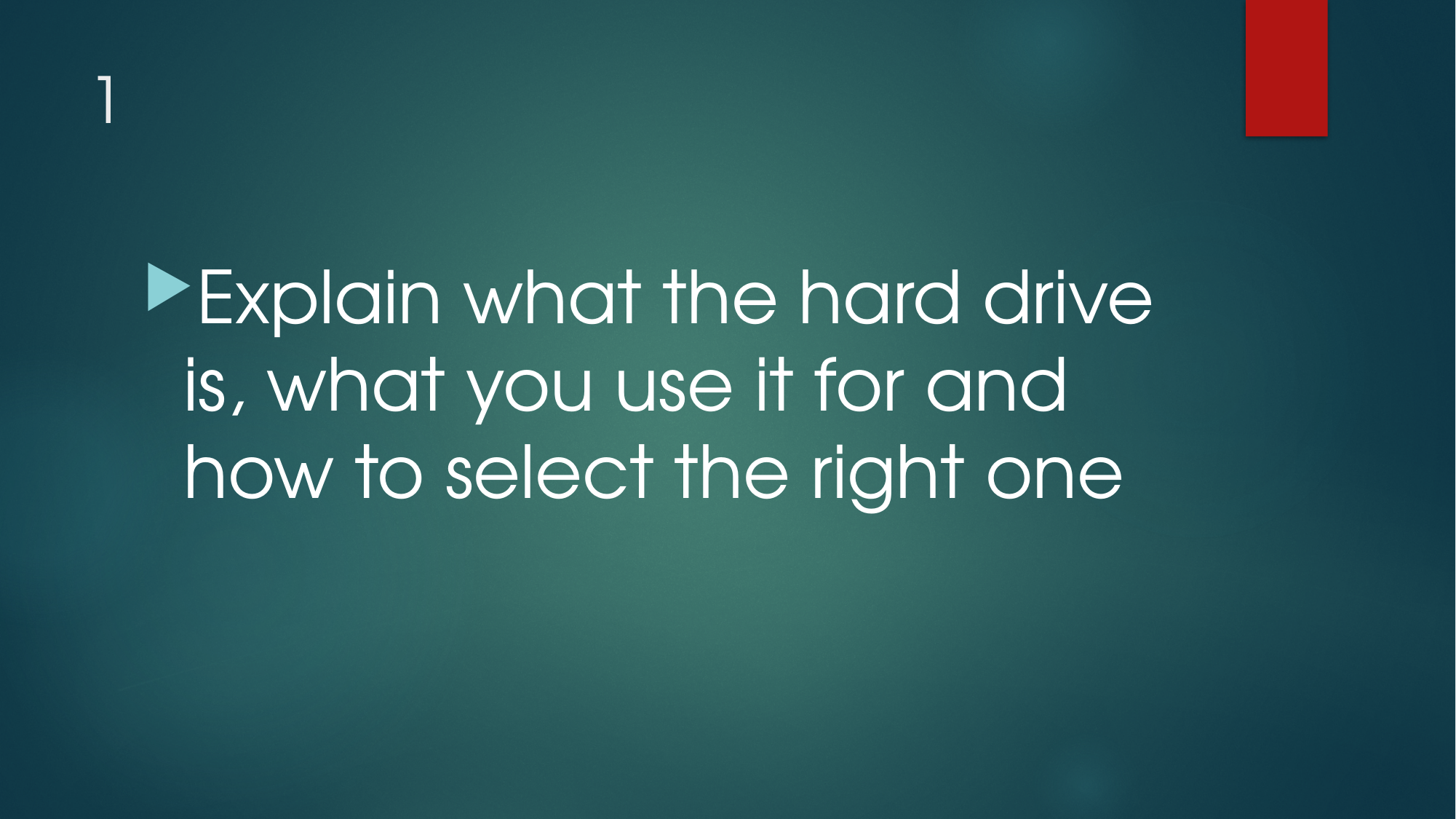

# 1
Explain what the hard drive is, what you use it for and how to select the right one